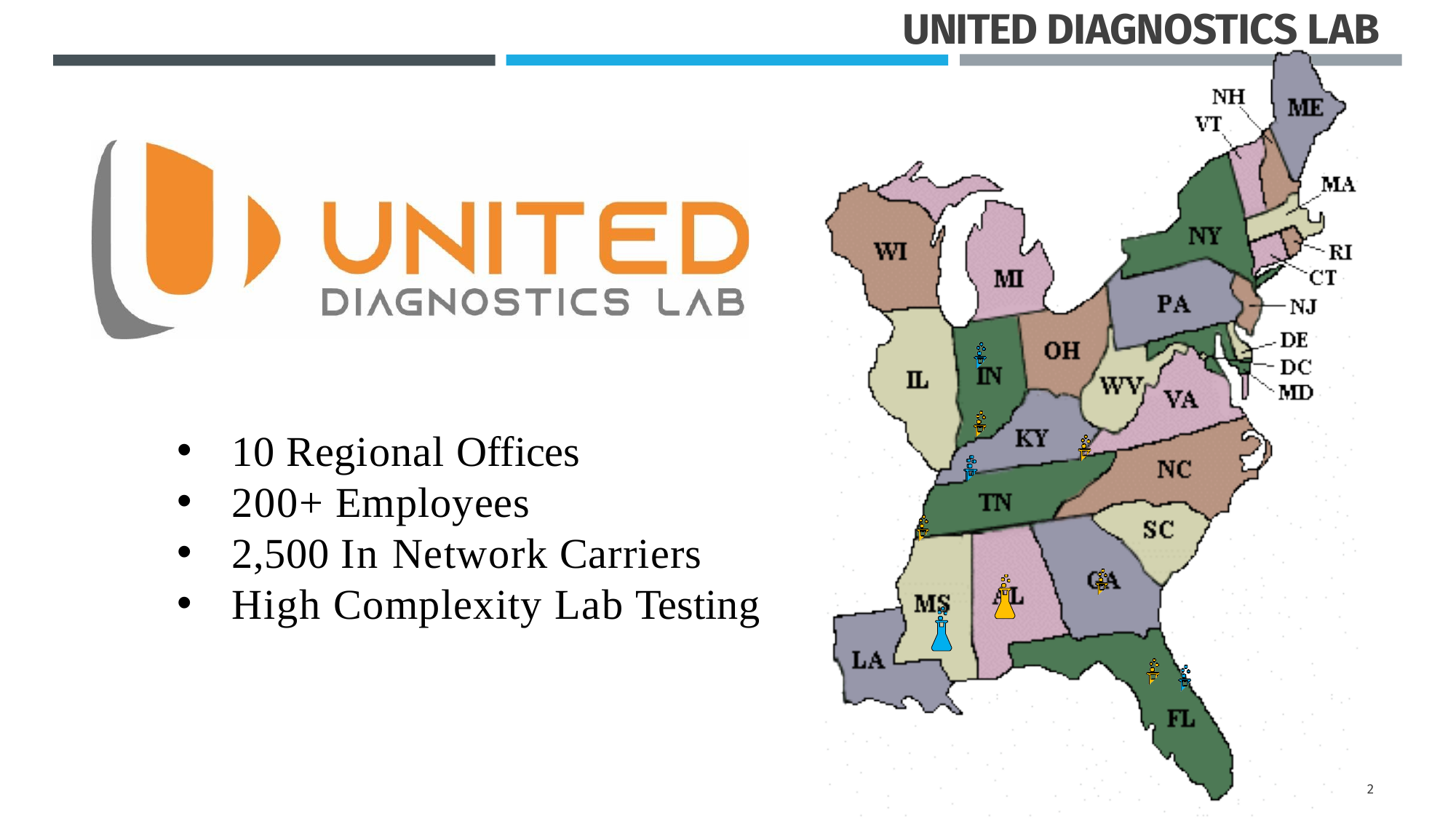

# UNITED DIAGNOSTICS LAB

10 Regional Offices
200+ Employees
2,500 In Network Carriers
High Complexity Lab Testing
2